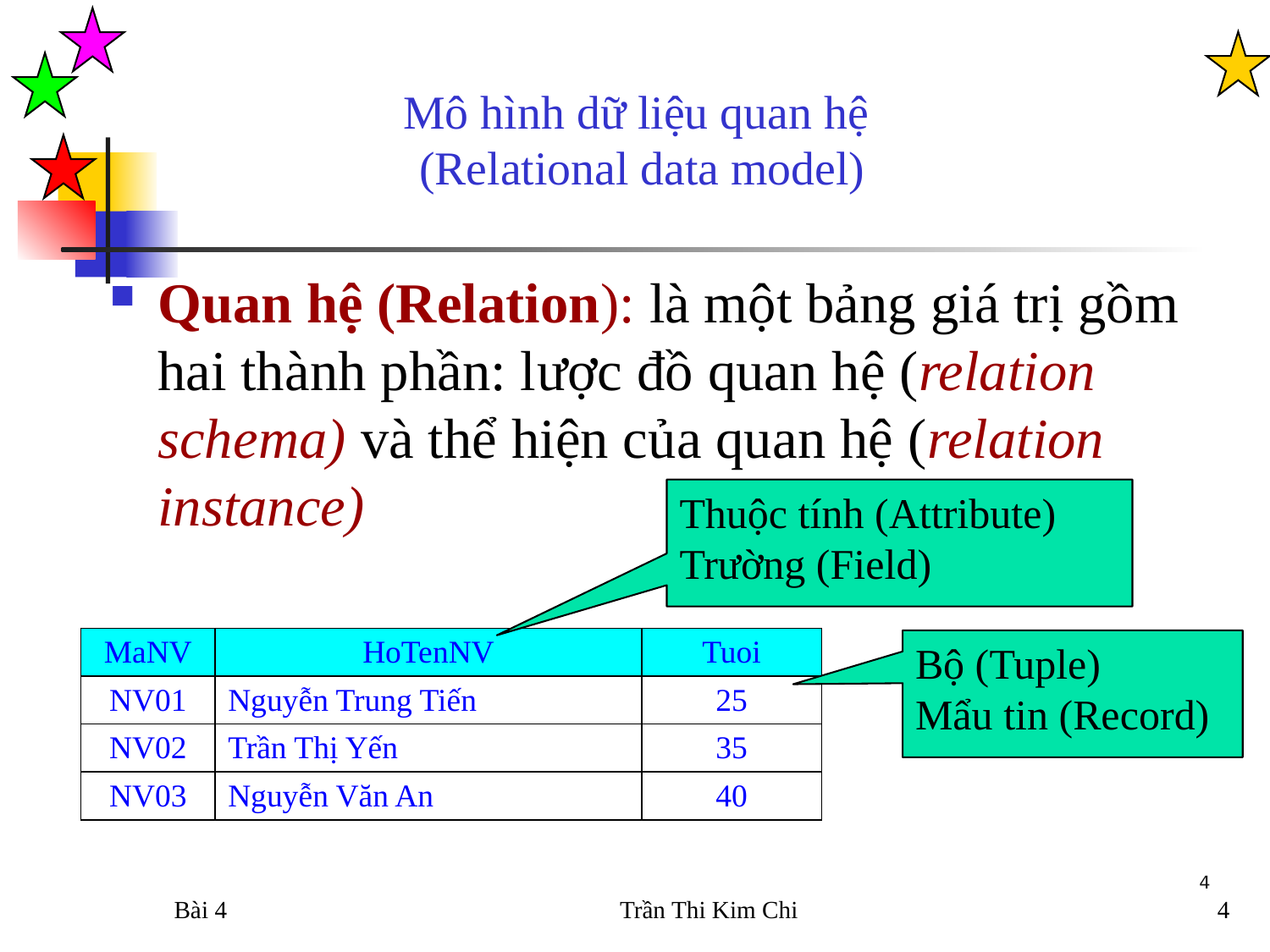

Mô hình dữ liệu quan hệ
(Relational data model)
Quan hệ (Relation): là một bảng giá trị gồm hai thành phần: lược đồ quan hệ (relation schema) và thể hiện của quan hệ (relation instance)
Thuộc tính (Attribute)
Trường (Field)
| MaNV | HoTenNV | Tuoi |
| --- | --- | --- |
| NV01 | Nguyễn Trung Tiến | 25 |
| NV02 | Trần Thị Yến | 35 |
| NV03 | Nguyễn Văn An | 40 |
Bộ (Tuple)
Mẩu tin (Record)
4
Bài 4
Trần Thi Kim Chi
4